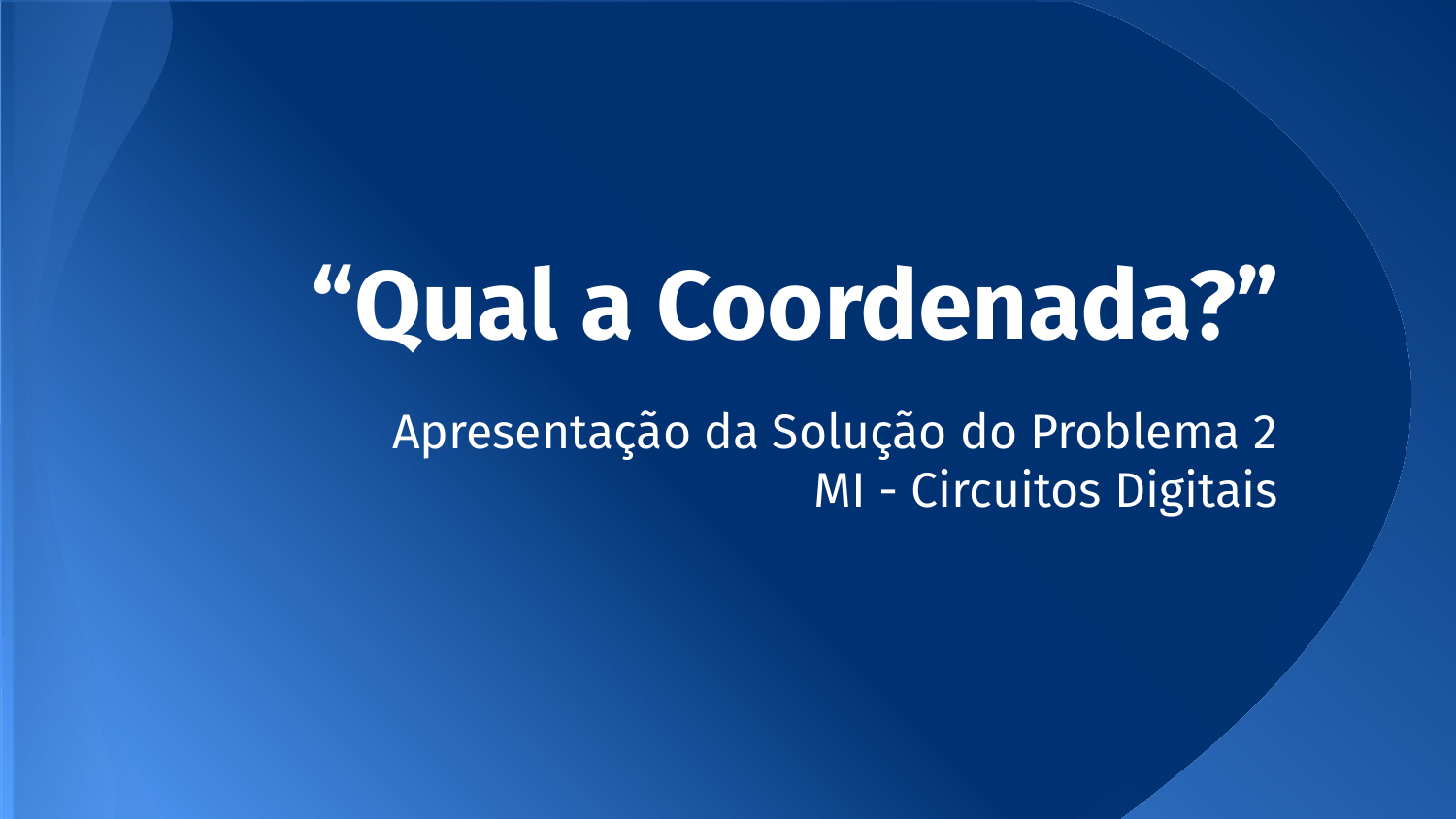

# “Qual a Coordenada?”
Apresentação da Solução do Problema 2
MI - Circuitos Digitais